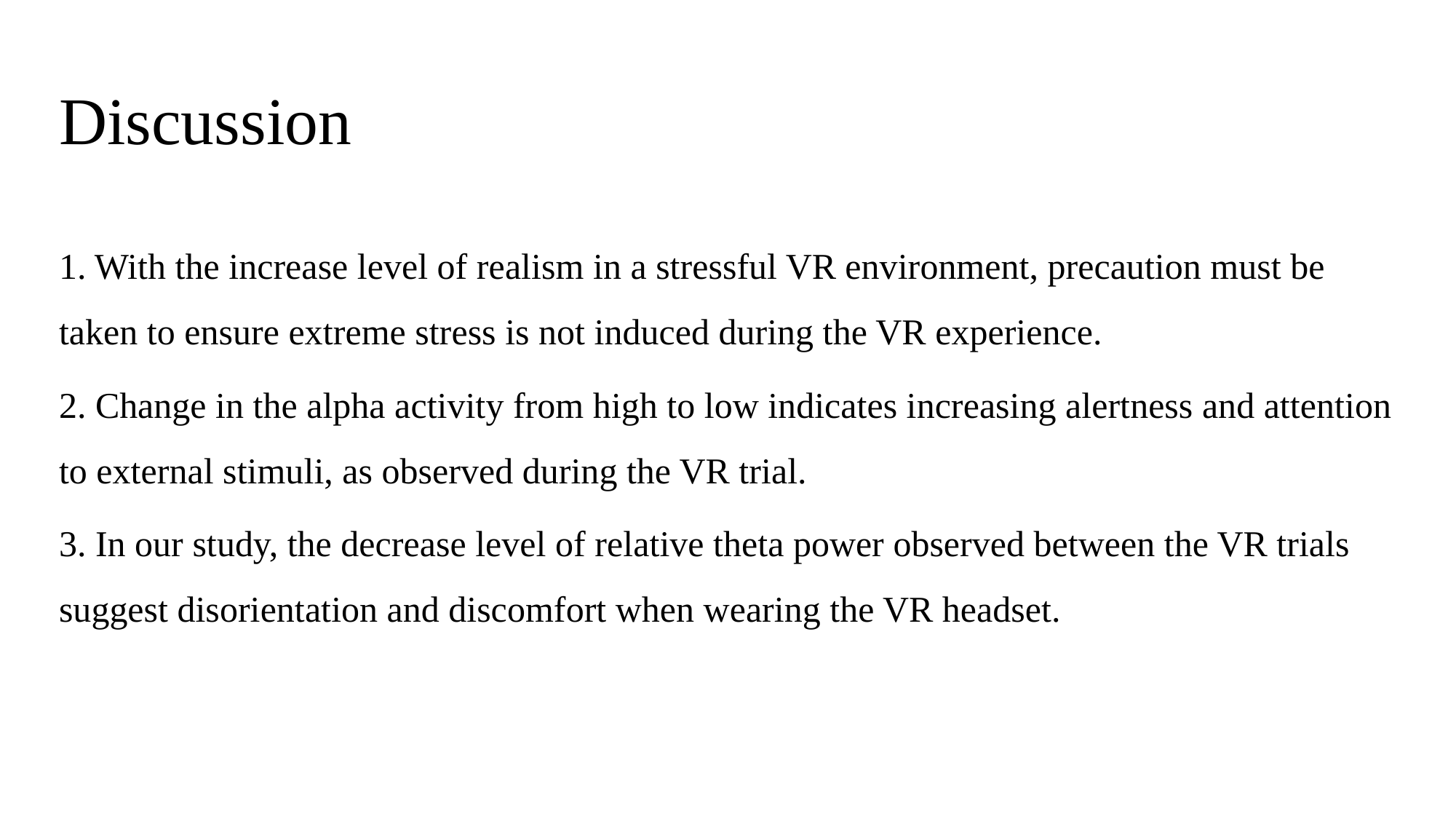

# Discussion
1. With the increase level of realism in a stressful VR environment, precaution must be taken to ensure extreme stress is not induced during the VR experience.
2. Change in the alpha activity from high to low indicates increasing alertness and attention to external stimuli, as observed during the VR trial.
3. In our study, the decrease level of relative theta power observed between the VR trials suggest disorientation and discomfort when wearing the VR headset.